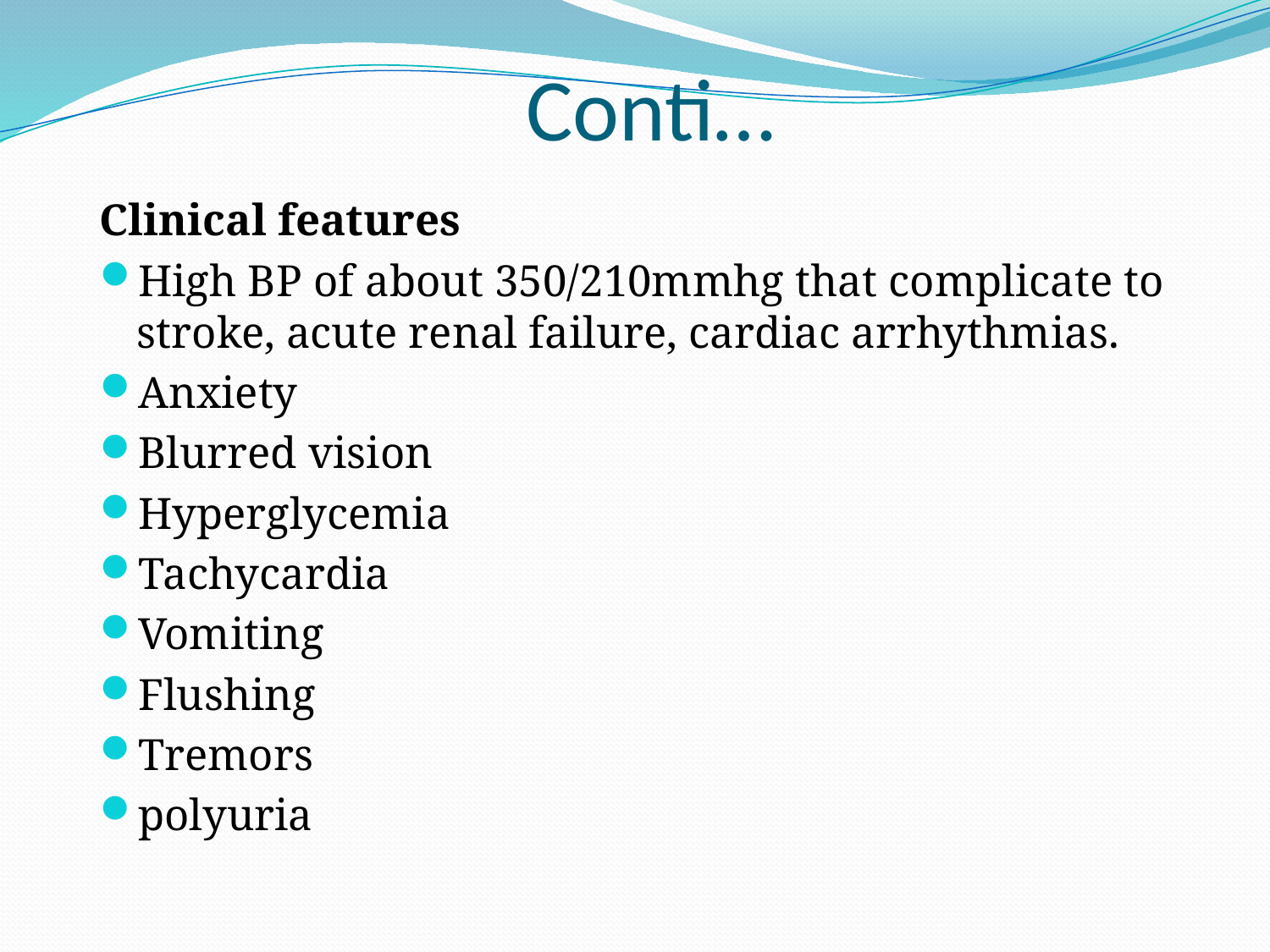

# Conti…
Clinical features
High BP of about 350/210mmhg that complicate to stroke, acute renal failure, cardiac arrhythmias.
Anxiety
Blurred vision
Hyperglycemia
Tachycardia
Vomiting
Flushing
Tremors
polyuria